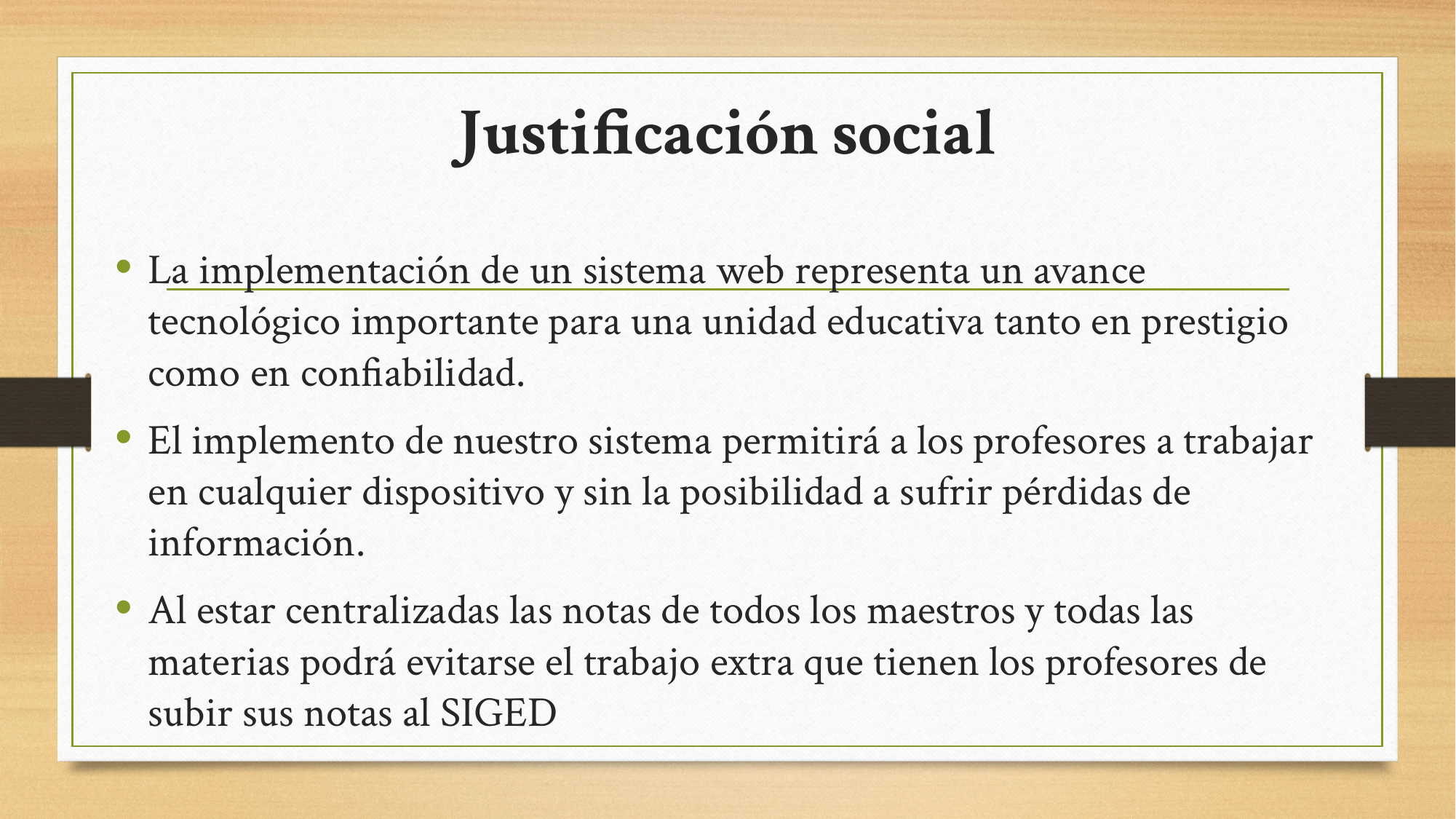

# Justificación social
La implementación de un sistema web representa un avance tecnológico importante para una unidad educativa tanto en prestigio como en confiabilidad.
El implemento de nuestro sistema permitirá a los profesores a trabajar en cualquier dispositivo y sin la posibilidad a sufrir pérdidas de información.
Al estar centralizadas las notas de todos los maestros y todas las materias podrá evitarse el trabajo extra que tienen los profesores de subir sus notas al SIGED